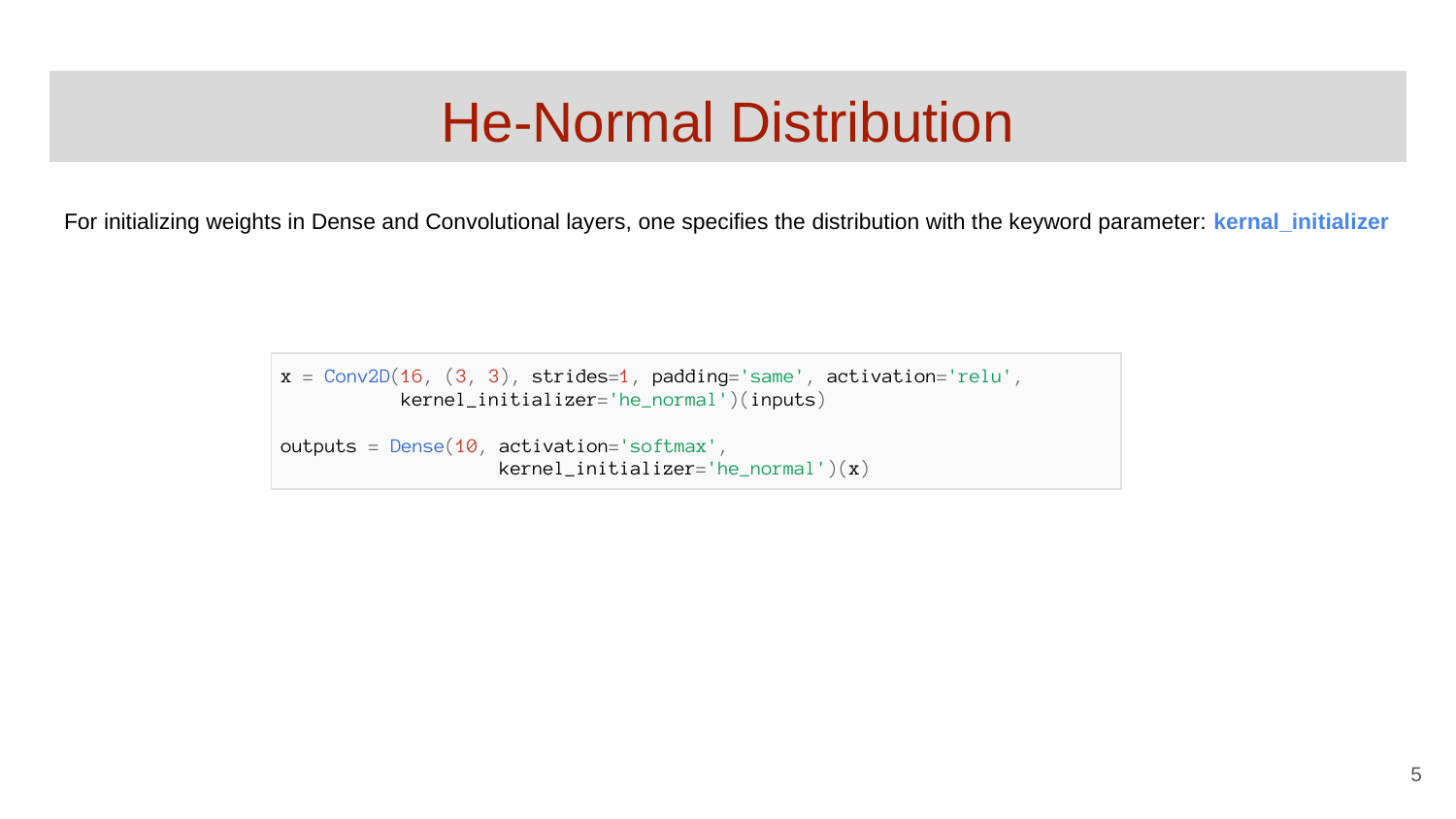

# He-Normal Distribution
For initializing weights in Dense and Convolutional layers, one specifies the distribution with the keyword parameter: kernal_initializer

| x = Conv2D(16, (3, 3), strides=1, padding='same', activation='relu', kernel\_initializer='he\_normal')(inputs) outputs = Dense(10, activation='softmax', kernel\_initializer='he\_normal')(x) |
| --- |
5